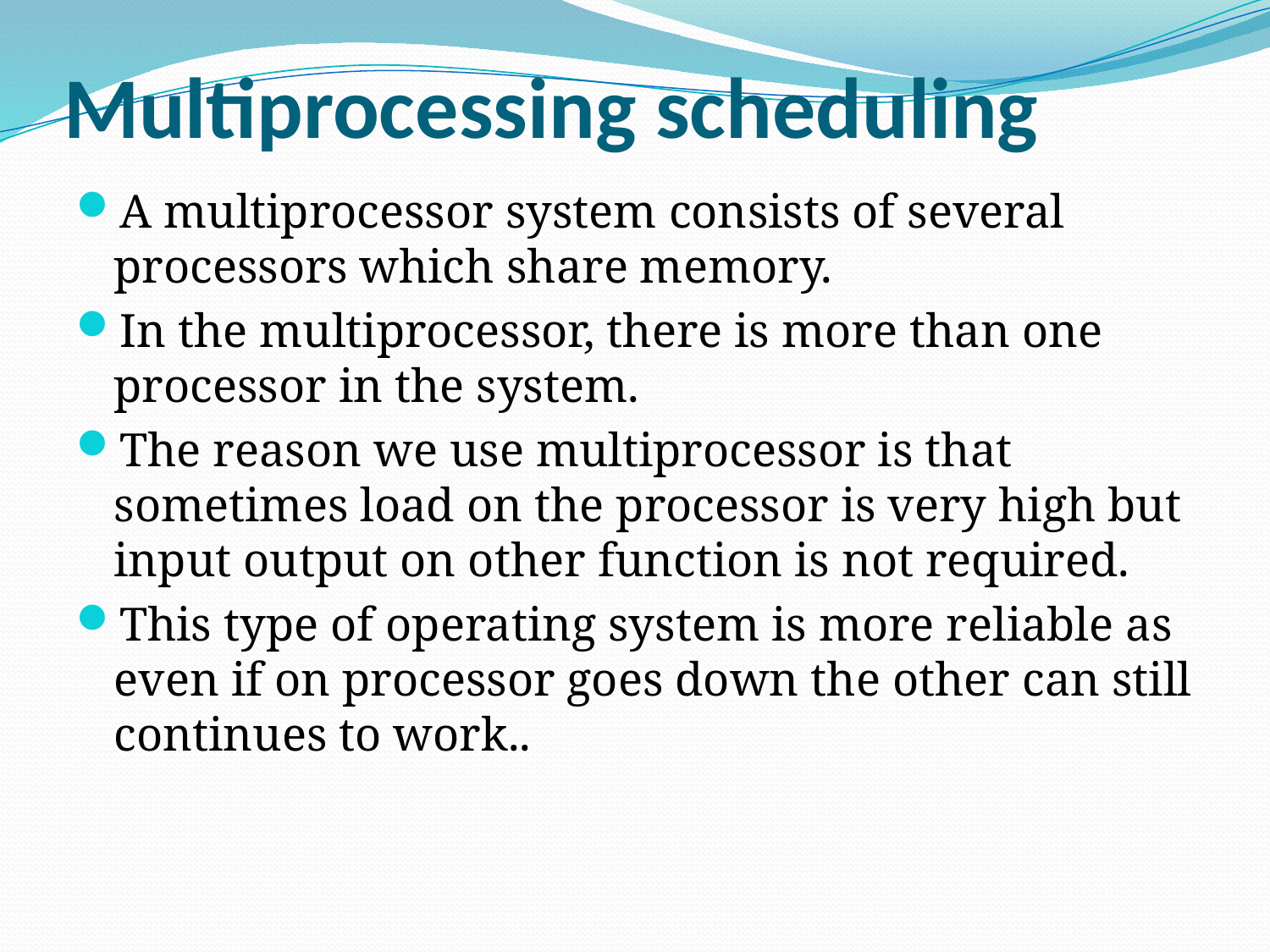

# Multiprocessing scheduling
A multiprocessor system consists of several processors which share memory.
In the multiprocessor, there is more than one processor in the system.
The reason we use multiprocessor is that sometimes load on the processor is very high but input output on other function is not required.
This type of operating system is more reliable as even if on processor goes down the other can still continues to work..